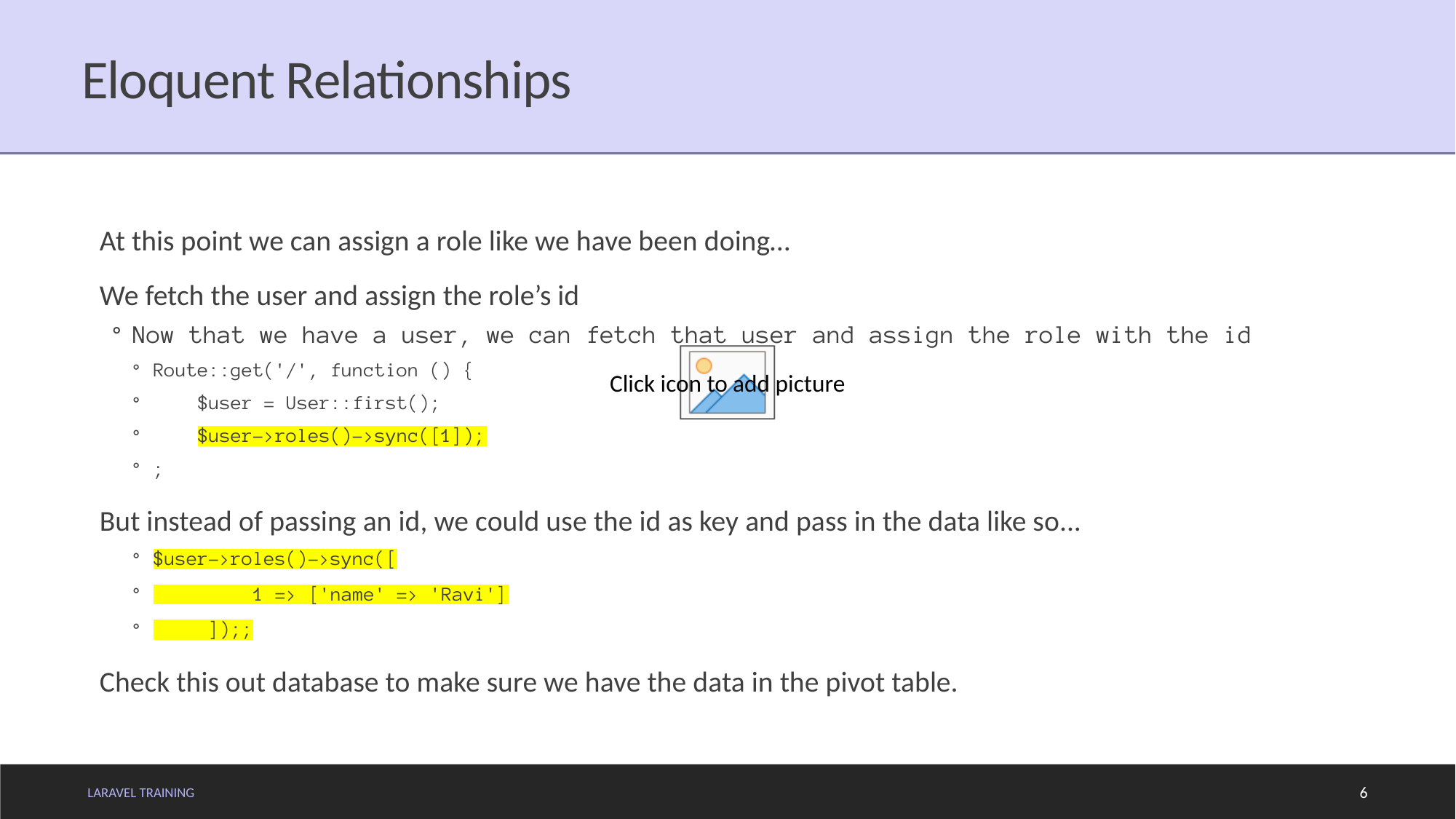

# Eloquent Relationships
At this point we can assign a role like we have been doing…
We fetch the user and assign the role’s id
Now that we have a user, we can fetch that user and assign the role with the id
Route::get('/', function () {
    $user = User::first();
    $user->roles()->sync([1]);
;
But instead of passing an id, we could use the id as key and pass in the data like so...
$user->roles()->sync([
         1 => ['name' => 'Ravi']
     ]);;
Check this out database to make sure we have the data in the pivot table.
LARAVEL TRAINING
6